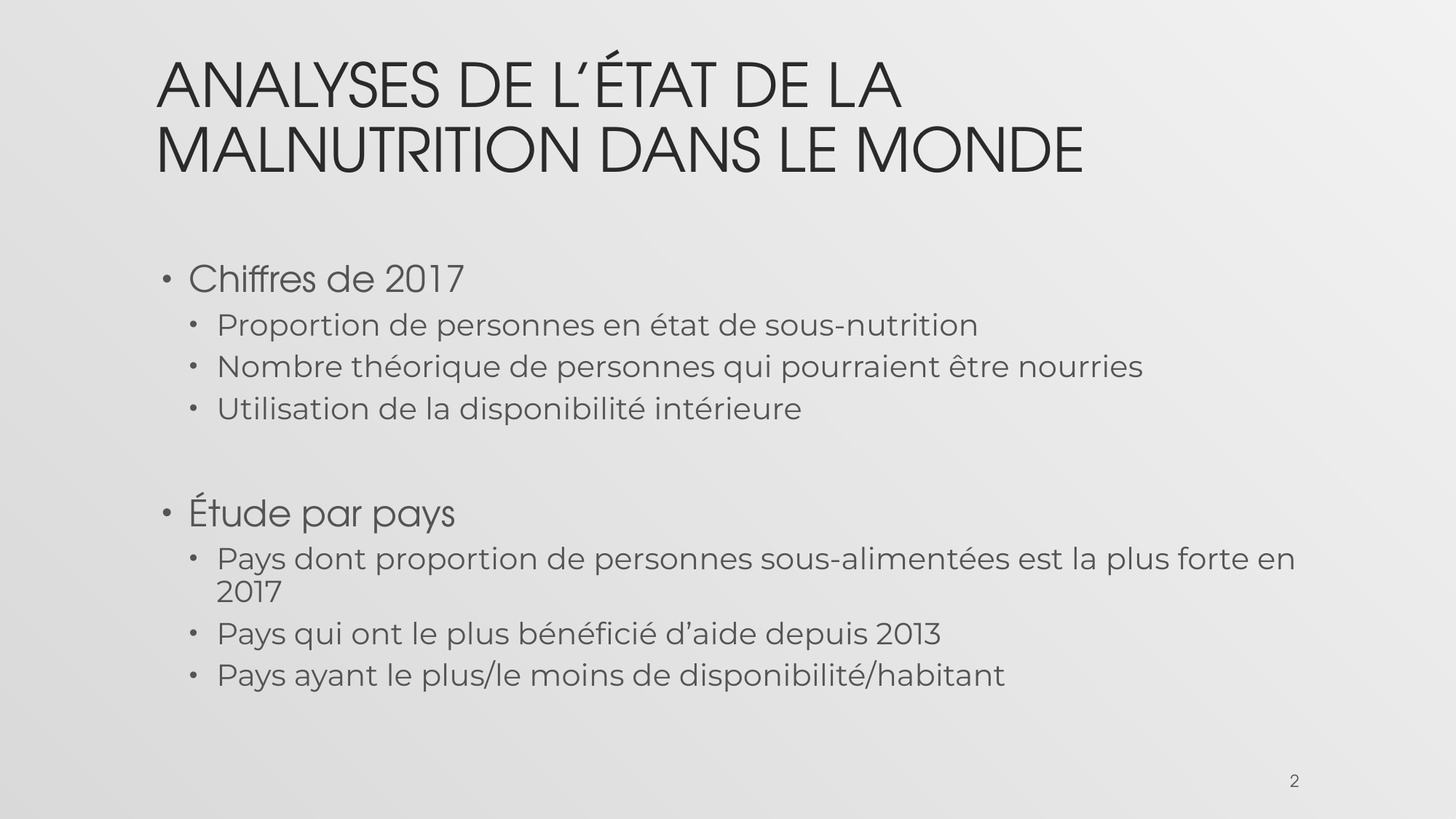

# Analyses de l’état de la malnutrition dans le monde
Chiffres de 2017
Proportion de personnes en état de sous-nutrition
Nombre théorique de personnes qui pourraient être nourries
Utilisation de la disponibilité intérieure

Étude par pays
Pays dont proportion de personnes sous-alimentées est la plus forte en 2017
Pays qui ont le plus bénéficié d’aide depuis 2013
Pays ayant le plus/le moins de disponibilité/habitant
2